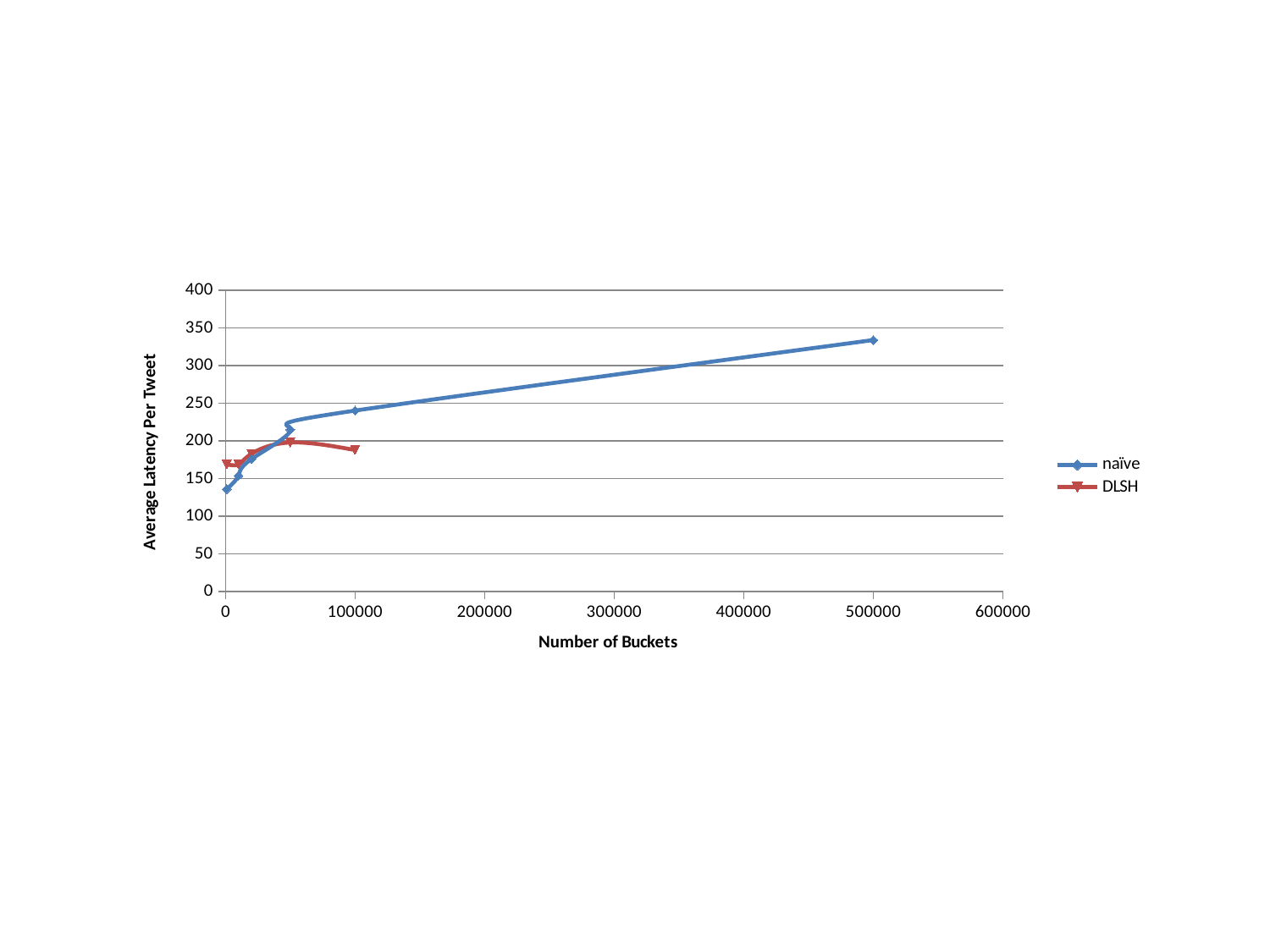

### Chart

| Category | naïve | DLSH |
|---|---|---|